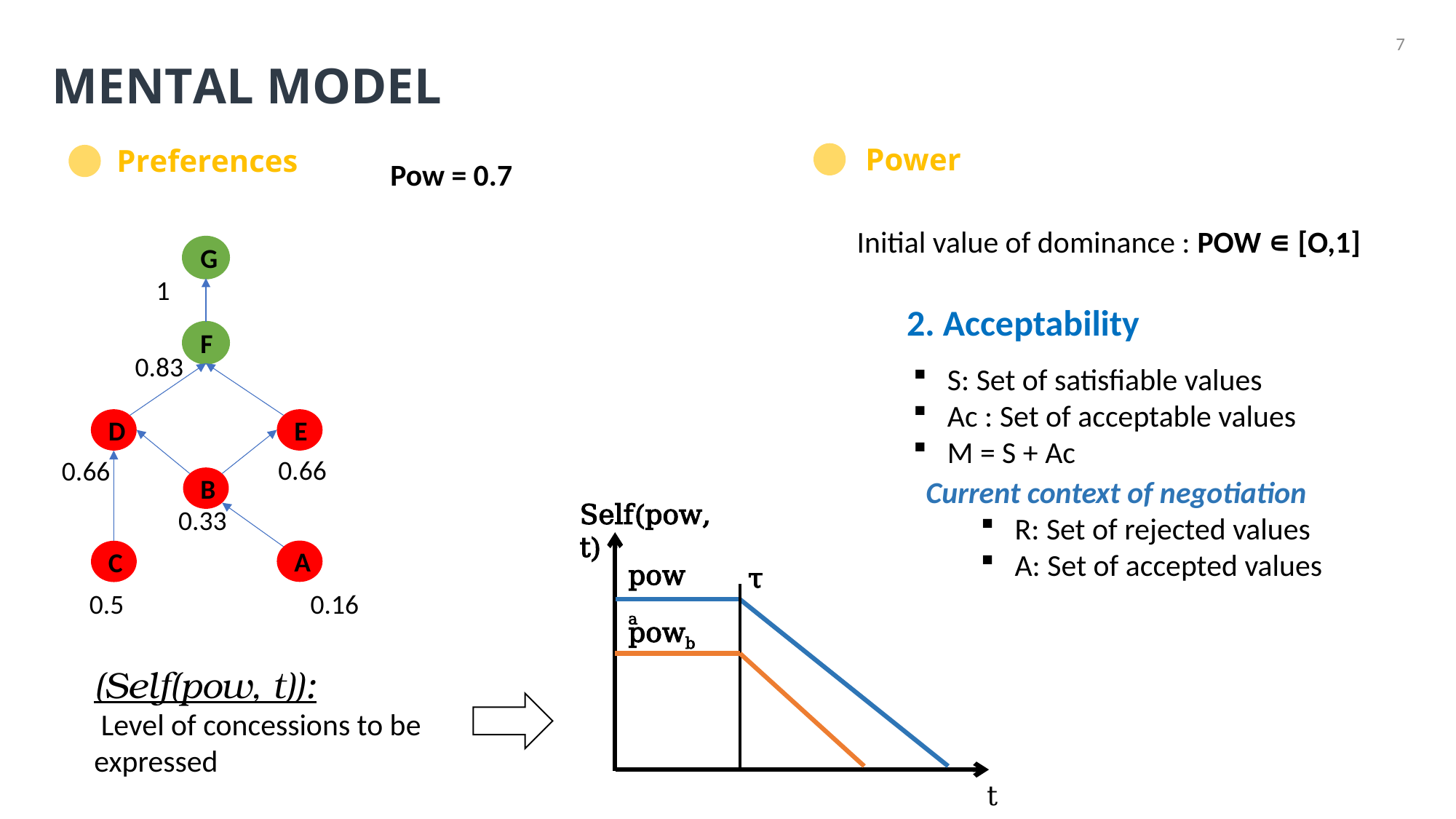

7
# Mental model
Power

Preferences

Pow = 0.7
Initial value of dominance : POW ∊ [O,1]
G
1
2. Acceptability
F
0.83
S: Set of satisfiable values
Ac : Set of acceptable values
M = S + Ac
D
E
0.66
0.66
Current context of negotiation
R: Set of rejected values
A: Set of accepted values
B
Self(pow,t)
powa
 τ
powb
t
0.33
A
C
0.16
0.5
(Self(pow, t)):
 Level of concessions to be expressed